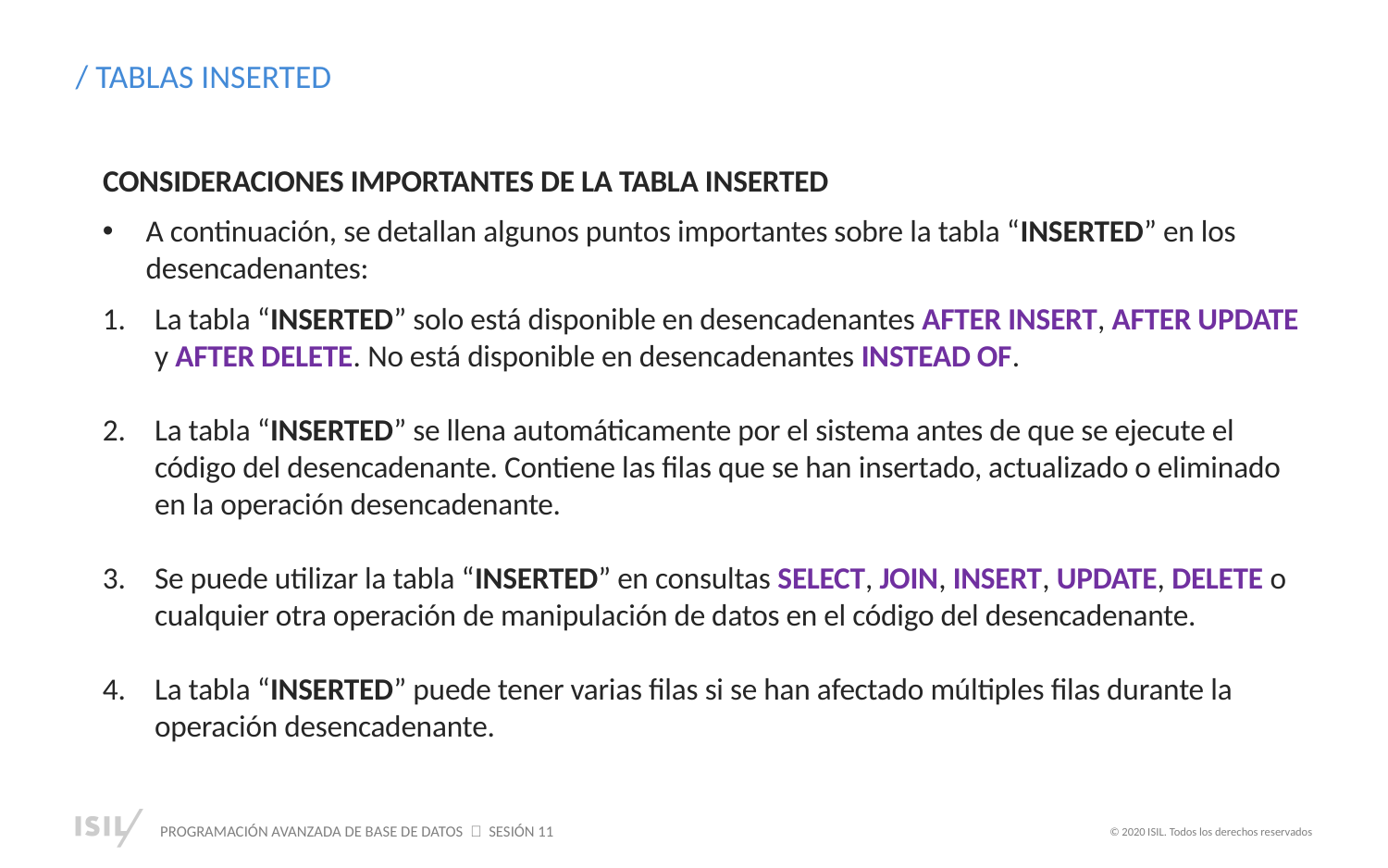

/ TABLAS INSERTED
CONSIDERACIONES IMPORTANTES DE LA TABLA INSERTED

A continuación, se detallan algunos puntos importantes sobre la tabla “INSERTED” en los desencadenantes:

La tabla “INSERTED” solo está disponible en desencadenantes AFTER INSERT, AFTER UPDATE y AFTER DELETE. No está disponible en desencadenantes INSTEAD OF.

La tabla “INSERTED” se llena automáticamente por el sistema antes de que se ejecute el código del desencadenante. Contiene las filas que se han insertado, actualizado o eliminado en la operación desencadenante.

Se puede utilizar la tabla “INSERTED” en consultas SELECT, JOIN, INSERT, UPDATE, DELETE o cualquier otra operación de manipulación de datos en el código del desencadenante.

La tabla “INSERTED” puede tener varias filas si se han afectado múltiples filas durante la operación desencadenante.